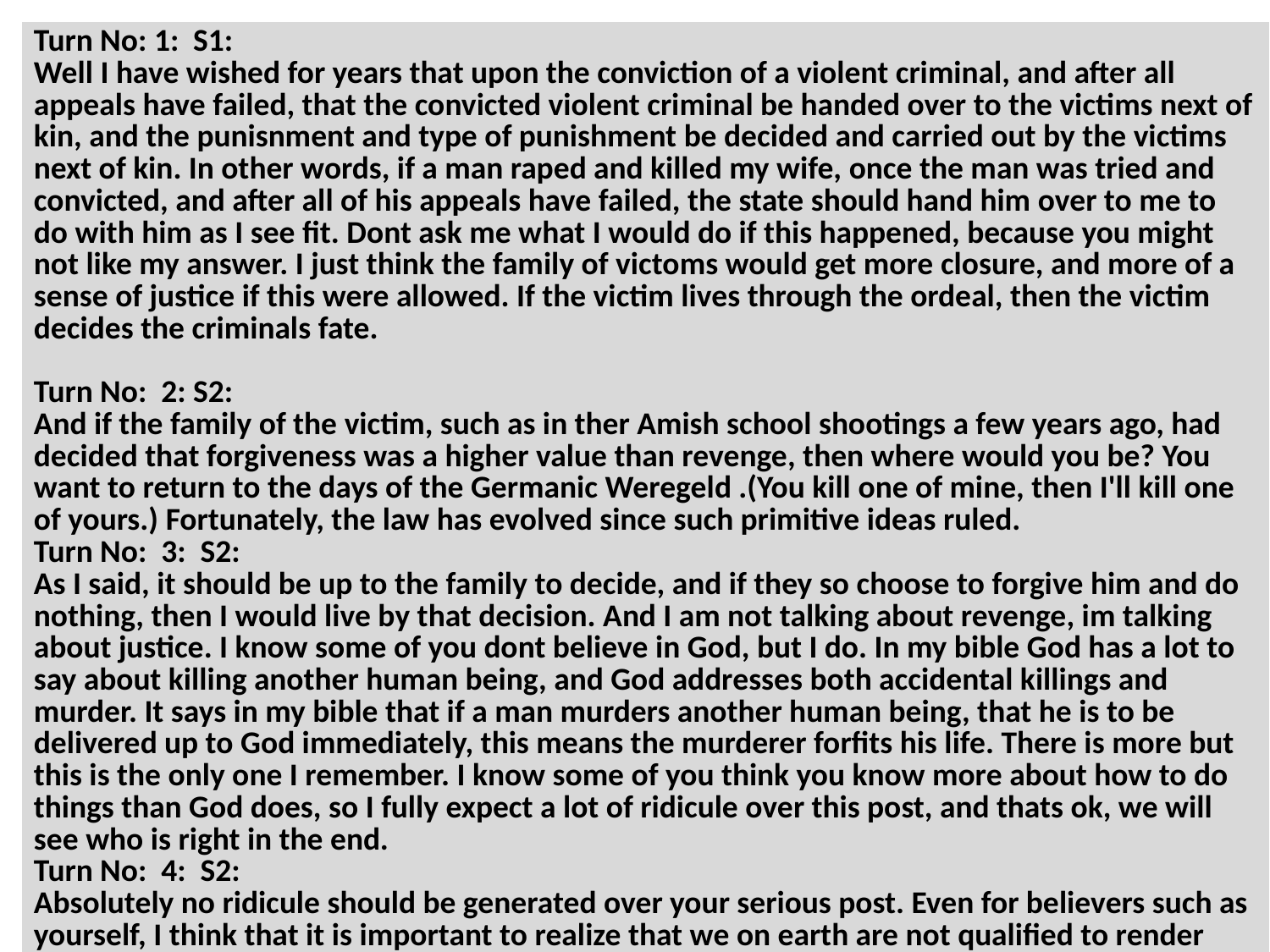

| Turn No: 1: S1: Well I have wished for years that upon the conviction of a violent criminal, and after all appeals have failed, that the convicted violent criminal be handed over to the victims next of kin, and the punisnment and type of punishment be decided and carried out by the victims next of kin. In other words, if a man raped and killed my wife, once the man was tried and convicted, and after all of his appeals have failed, the state should hand him over to me to do with him as I see fit. Dont ask me what I would do if this happened, because you might not like my answer. I just think the family of victoms would get more closure, and more of a sense of justice if this were allowed. If the victim lives through the ordeal, then the victim decides the criminals fate. Turn No: 2: S2: And if the family of the victim, such as in ther Amish school shootings a few years ago, had decided that forgiveness was a higher value than revenge, then where would you be? You want to return to the days of the Germanic Weregeld .(You kill one of mine, then I'll kill one of yours.) Fortunately, the law has evolved since such primitive ideas ruled. Turn No: 3: S2: As I said, it should be up to the family to decide, and if they so choose to forgive him and do nothing, then I would live by that decision. And I am not talking about revenge, im talking about justice. I know some of you dont believe in God, but I do. In my bible God has a lot to say about killing another human being, and God addresses both accidental killings and murder. It says in my bible that if a man murders another human being, that he is to be delivered up to God immediately, this means the murderer forfits his life. There is more but this is the only one I remember. I know some of you think you know more about how to do things than God does, so I fully expect a lot of ridicule over this post, and thats ok, we will see who is right in the end. Turn No: 4: S2: Absolutely no ridicule should be generated over your serious post. Even for believers such as yourself, I think that it is important to realize that we on earth are not qualified to render what you might call "God's justice." Christian Redemptionists notwithstanding, the USA is not, never has been, and, I hope never will be a theocracy. We live under the civil law, and the civil law tells us that crimes are prosecuted in the name of the state - The People of the State of "X" v. John Doe. This was done precisely to make the rendering of justice a concern of all the inhabitants of a state, municipality, or nation. In Biblical terms, this means that we must "Render unto Caesar (earthly trials, convictions, and punishments) that which is Caesar's and render unto God that which is Gods' (eternal punishment if one is a believer). That being said, I oppose capital punishment for, among other reasons, it allows fallible humans to make the choice of who shall live and who shall die. Turn No: 5: S2: You are absolutely right to a point, but we are not talking about the prosecution, but rather the punishment. If victims or families of the victim were allowed to prosecute, the prosecution would almost always be biased and unfair towards the accused. This is why I said the punishment should be decided by the victim or the victims family, and to my knowledge there is nothing in the bible that says that only the state can administer punishment. As far as rendering to ceaser what is ceasers, the bible is refering to possesions and taxes. But I have been known to be wrong before. |
| --- |